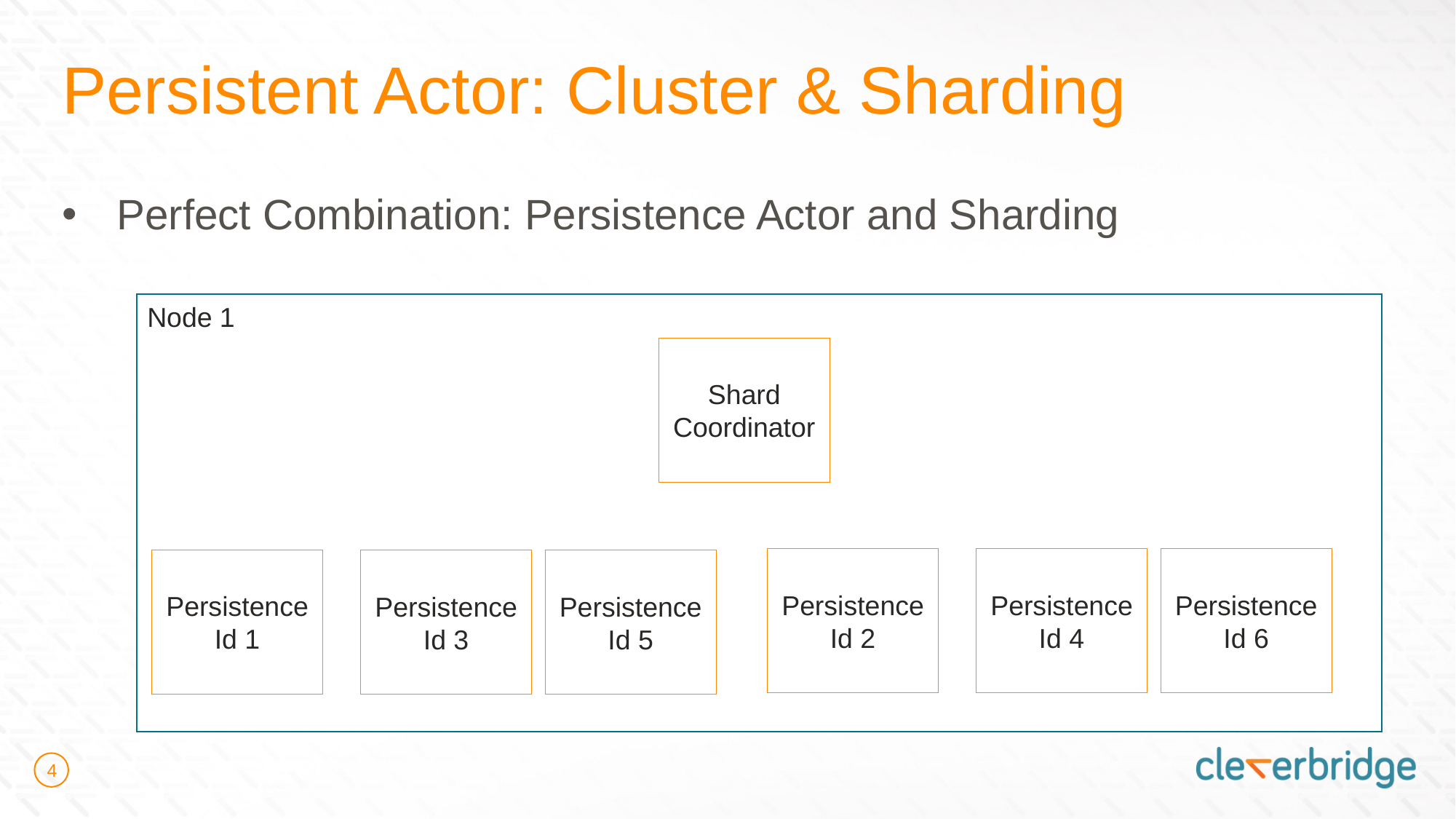

# Persistent Actor: Cluster & Sharding
Perfect Combination: Persistence Actor and Sharding

Node 1
Shard Coordinator
Persistence Id 2
Persistence Id 4
Persistence Id 6
Persistence Id 1
Persistence Id 3
Persistence Id 5
4